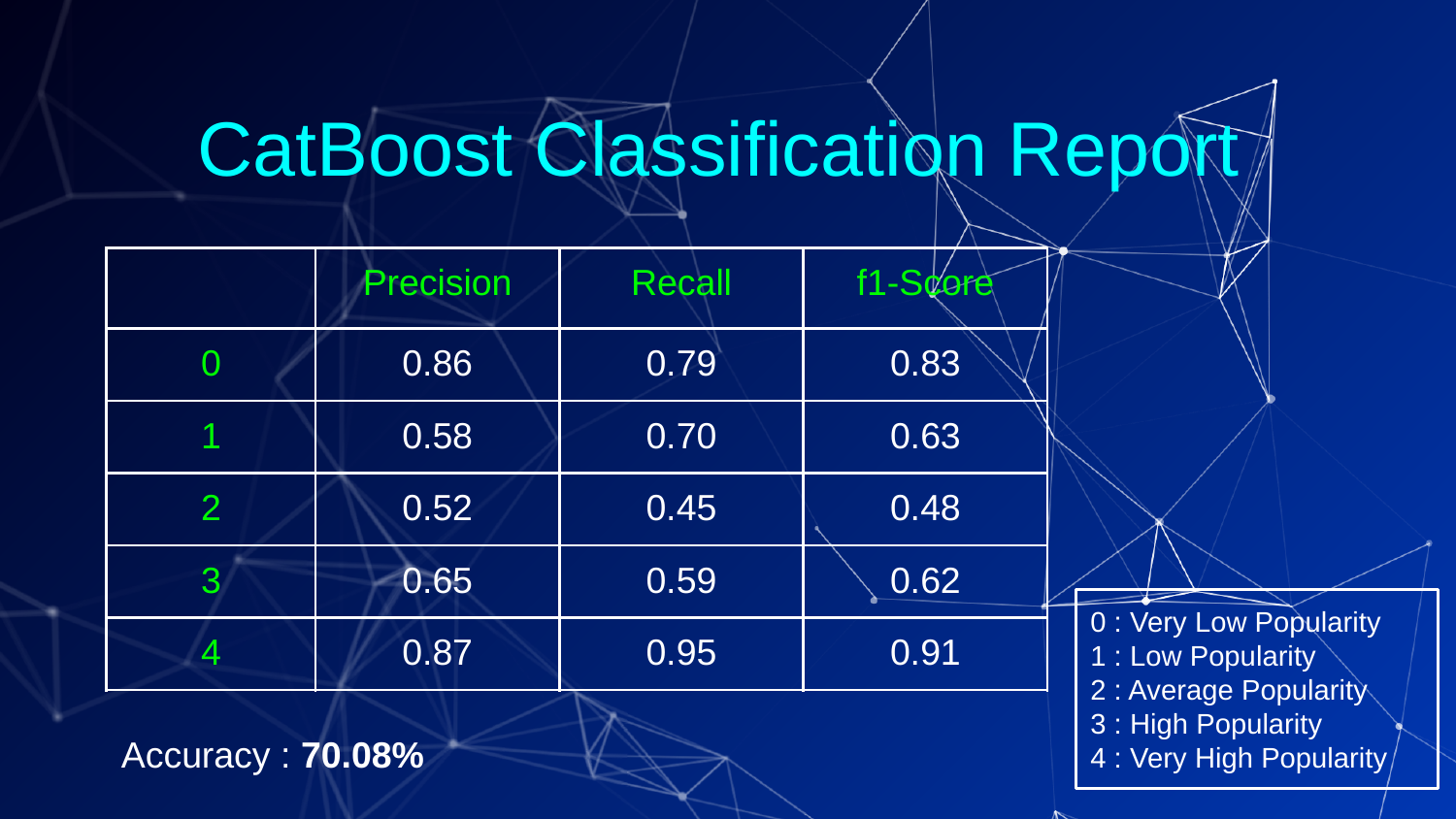

CatBoost Classification Report
|  | Precision | Recall | f1-Score |
| --- | --- | --- | --- |
| 0 | 0.86 | 0.79 | 0.83 |
| 1 | 0.58 | 0.70 | 0.63 |
| 2 | 0.52 | 0.45 | 0.48 |
| 3 | 0.65 | 0.59 | 0.62 |
| 4 | 0.87 | 0.95 | 0.91 |
0 : Very Low Popularity
1 : Low Popularity
2 : Average Popularity
3 : High Popularity
4 : Very High Popularity
Accuracy : 70.08%